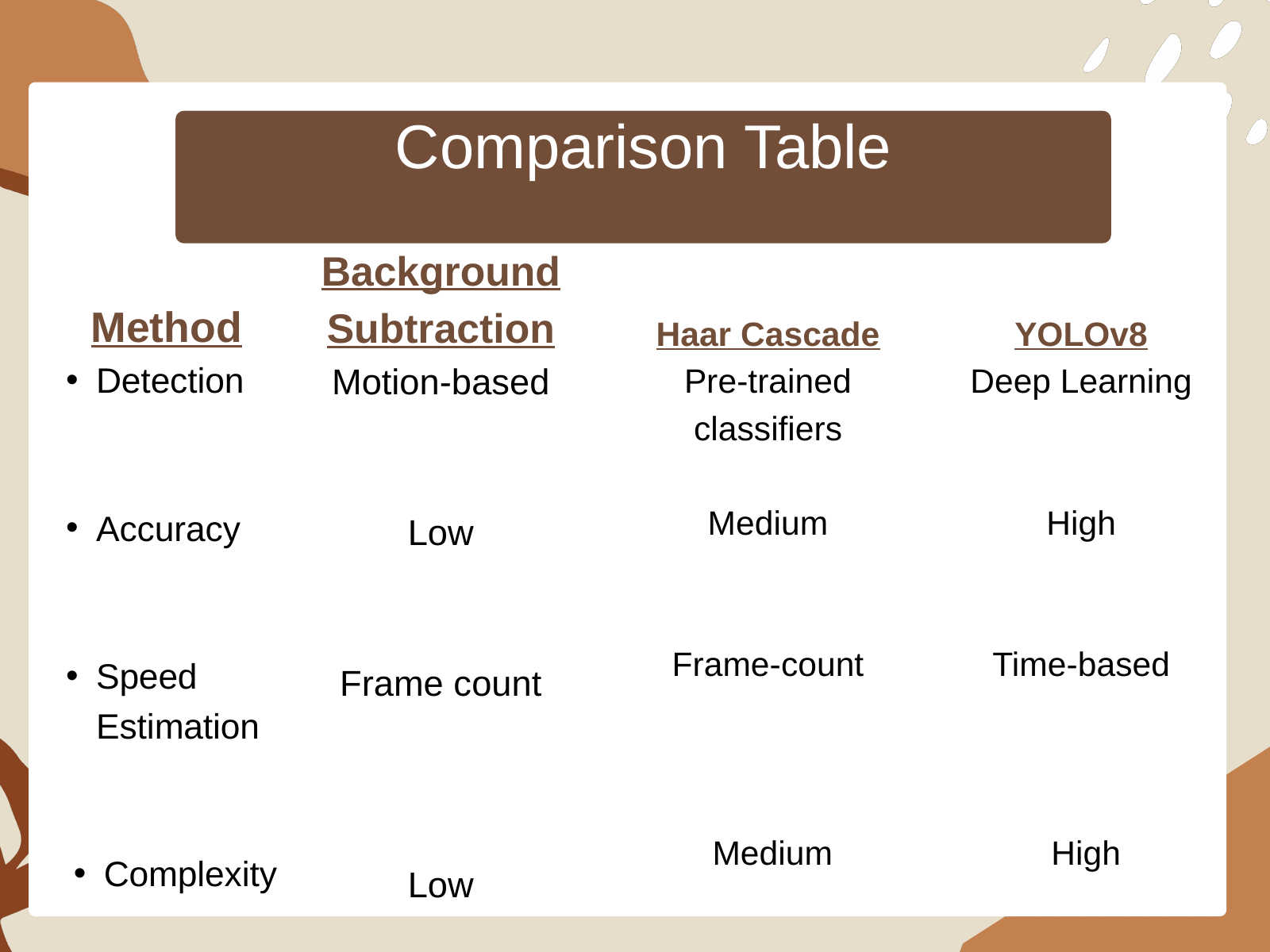

Comparison Table

Background Subtraction
Motion-based

Low

Frame count

Low

 Method
Detection

Accuracy

Speed Estimation

Complexity
Haar Cascade
Pre-trained classifiers

Medium

Frame-count

 Medium

YOLOv8
Deep Learning

High

Time-based

 High